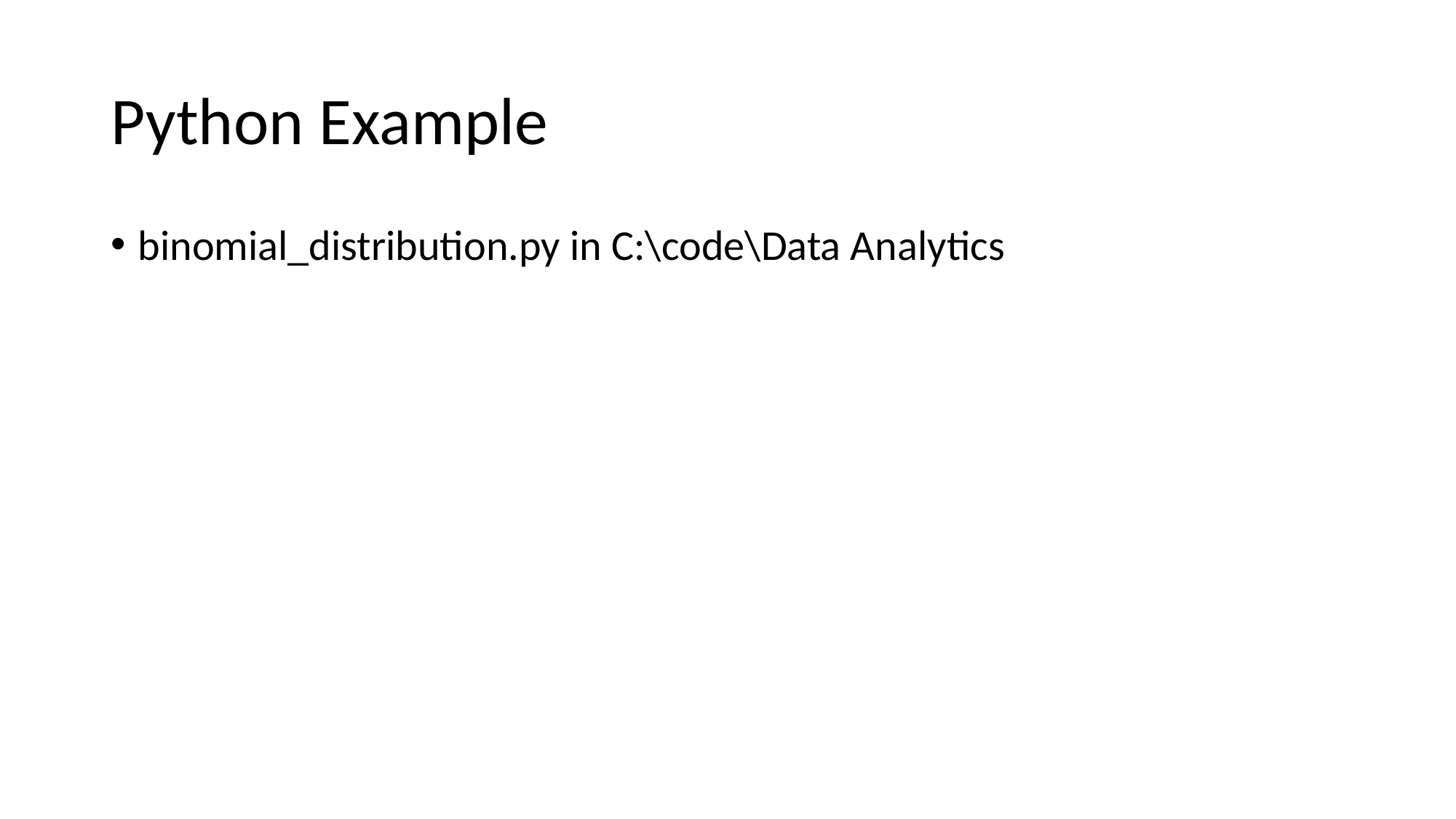

# Python Example
binomial_distribution.py in C:\code\Data Analytics